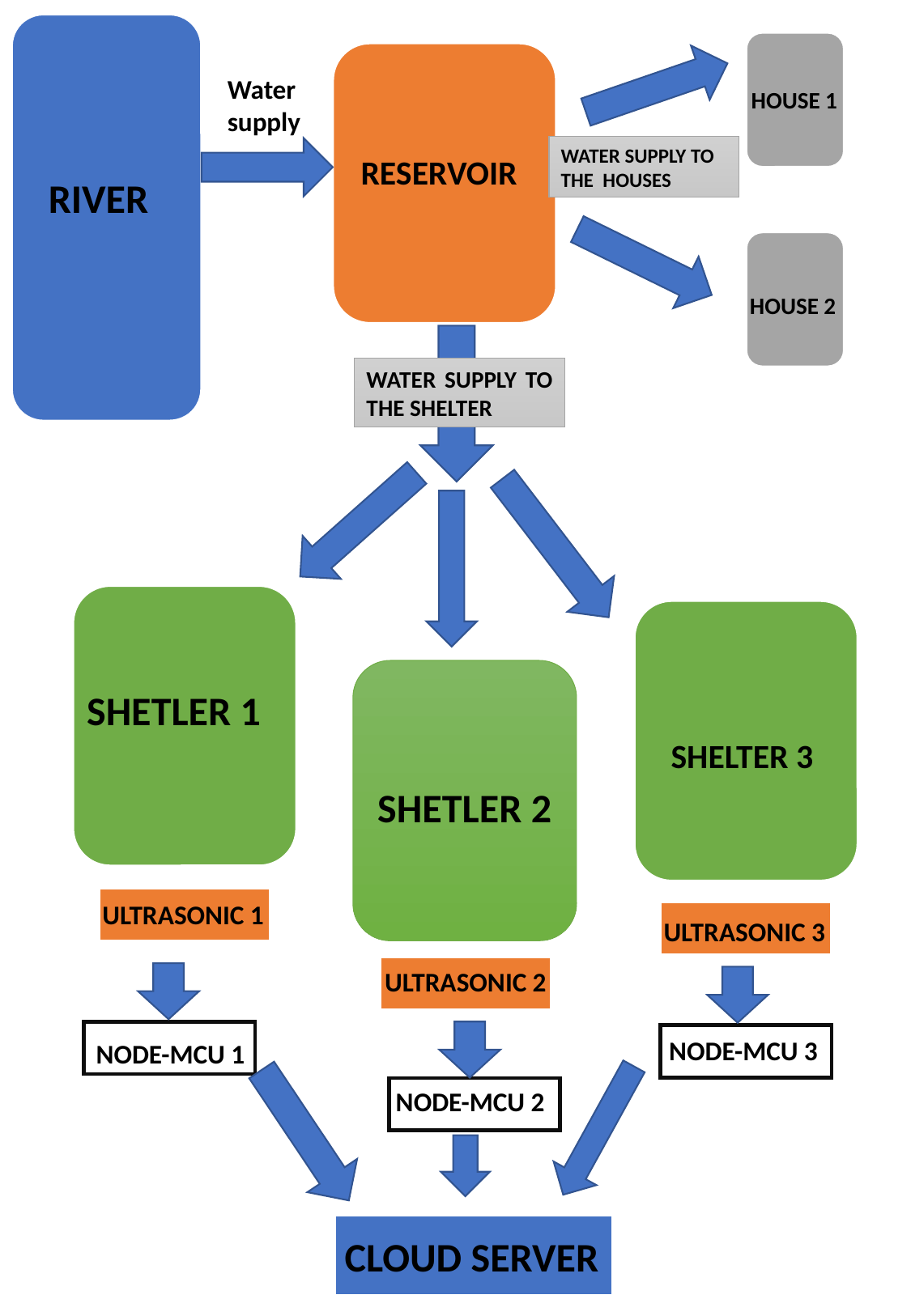

Water
supply
HOUSE 1
WATER SUPPLY TO THE  HOUSES

RESERVOIR
RIVER

HOUSE 2

WATER SUPPLY TO THE SHELTER

SHETLER 1
SHELTER 3
SHETLER 2

ULTRASONIC 1

ULTRASONIC 3

ULTRASONIC 2

NODE-MCU 3
NODE-MCU 1

NODE-MCU 2

CLOUD SERVER